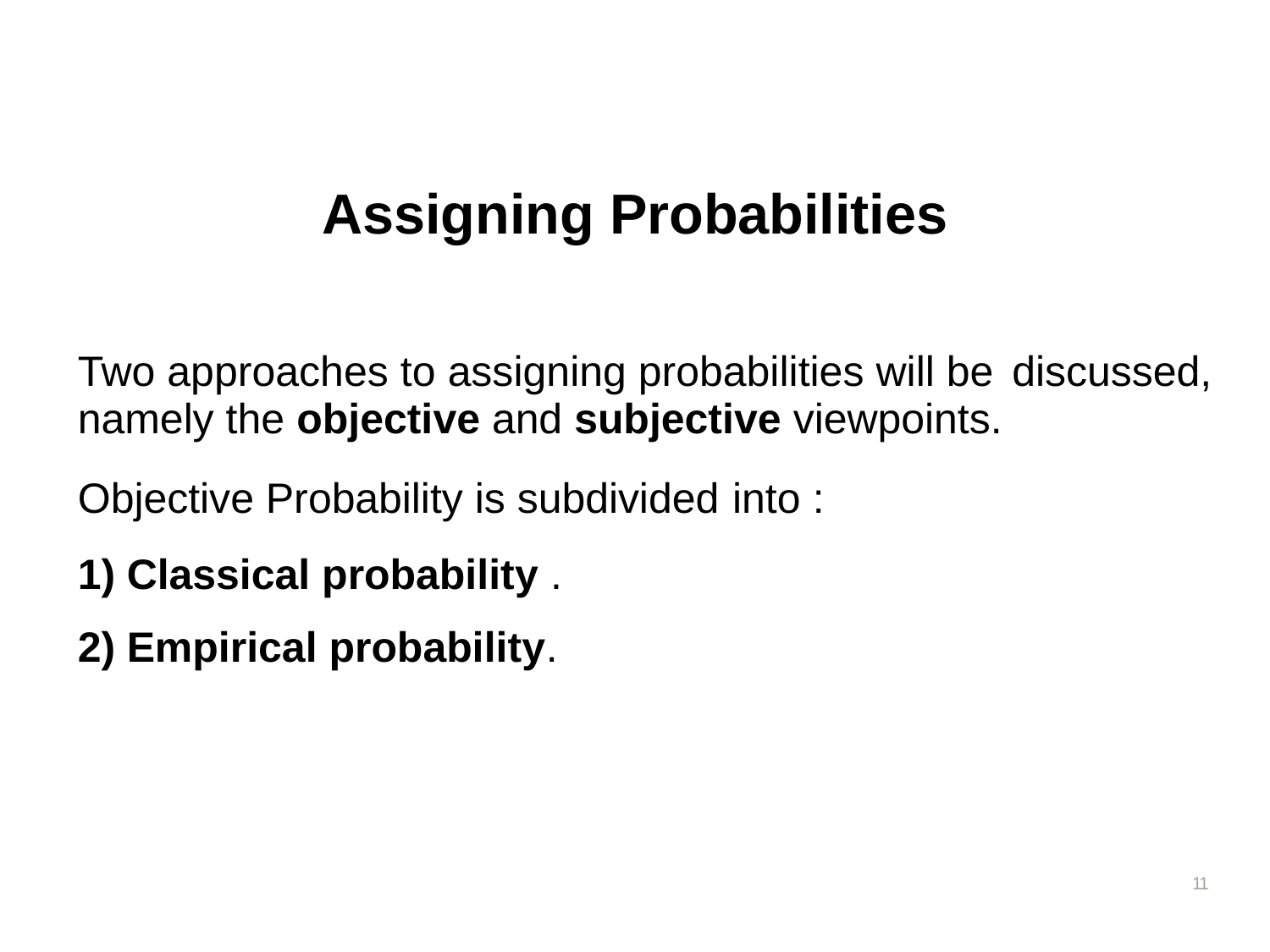

Assigning Probabilities
Two approaches to assigning probabilities will be
namely the objective and subjective viewpoints.
discussed,
Objective Probability is subdivided
into
:
1)
2)
Classical probability .
Empirical probability.
11